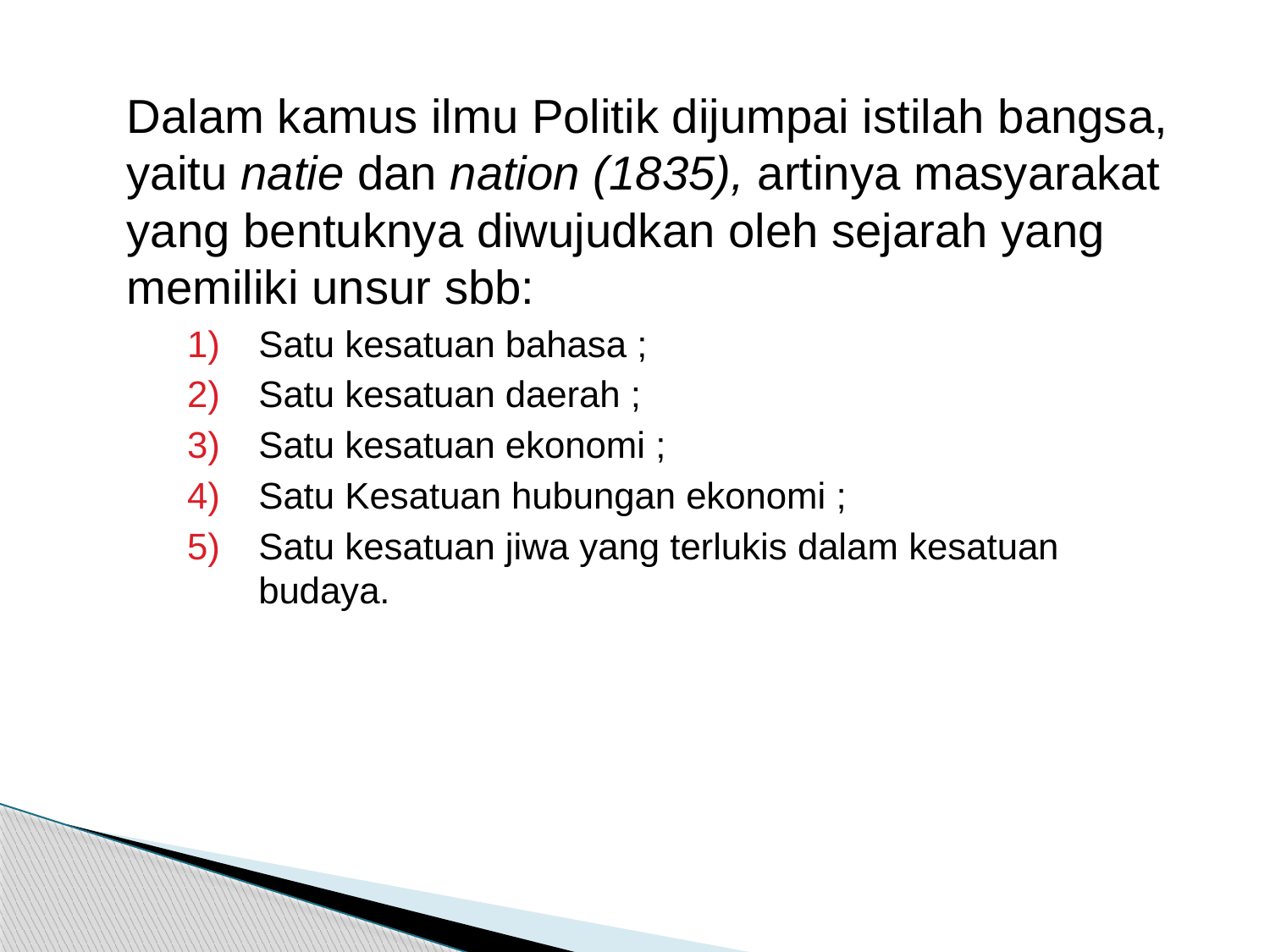

Dalam kamus ilmu Politik dijumpai istilah bangsa, yaitu natie dan nation (1835), artinya masyarakat yang bentuknya diwujudkan oleh sejarah yang memiliki unsur sbb:
Satu kesatuan bahasa ;
Satu kesatuan daerah ;
Satu kesatuan ekonomi ;
Satu Kesatuan hubungan ekonomi ;
Satu kesatuan jiwa yang terlukis dalam kesatuan budaya.